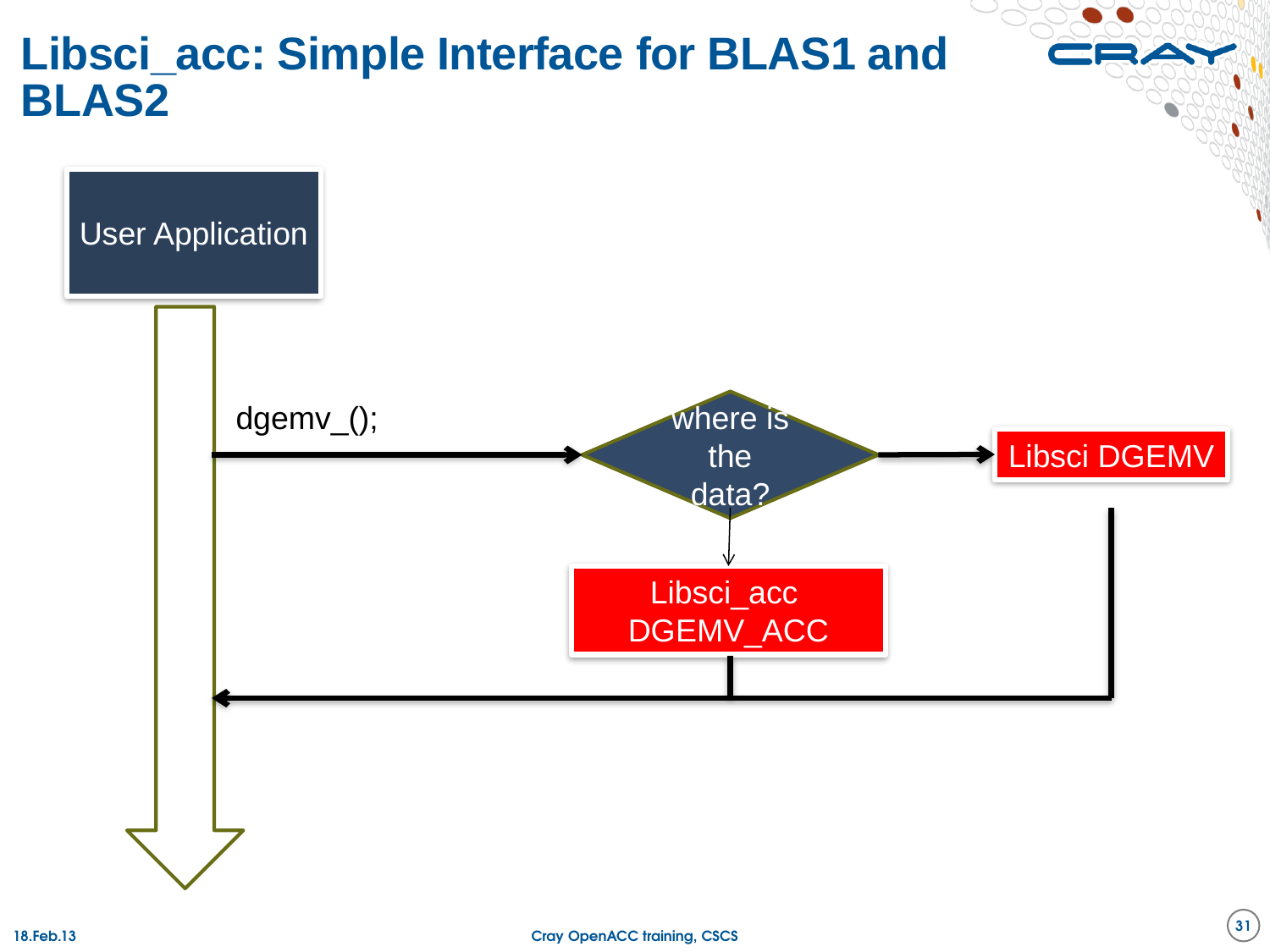

# Libsci_acc: Simple Interface for BLAS1 and BLAS2

User Application

dgemv_();
where is the data?
On Host
Libsci DGEMV
On GPU
Libsci_acc
DGEMV_ACC
31
18.Feb.13
Cray OpenACC training, CSCS